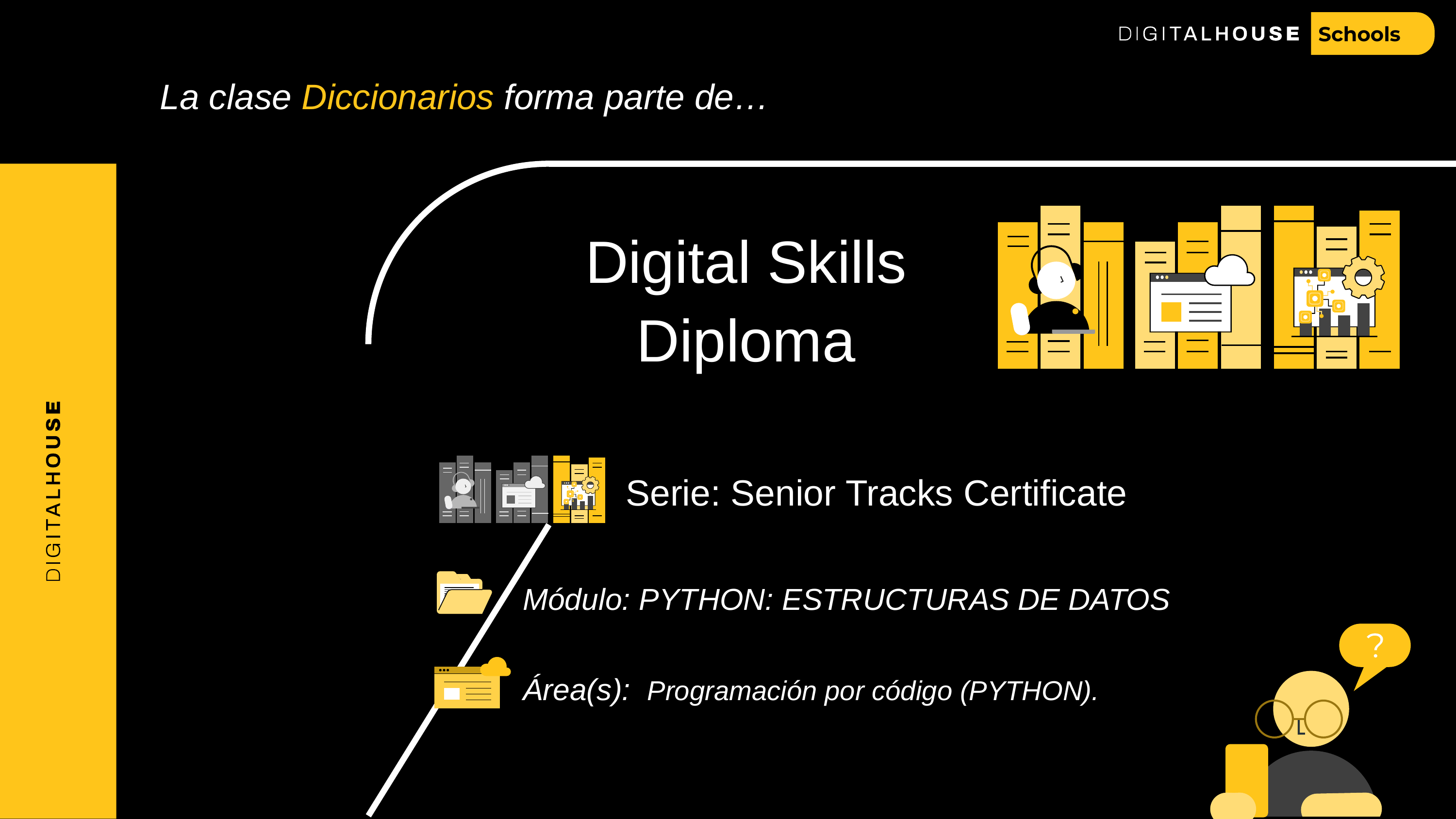

Schools

La clase Diccionarios forma parte de…

# Digital Skills Diploma

Serie: Senior Tracks Certificate
Módulo: PYTHON: ESTRUCTURAS DE DATOS

Área(s):  Programación por código (PYTHON).